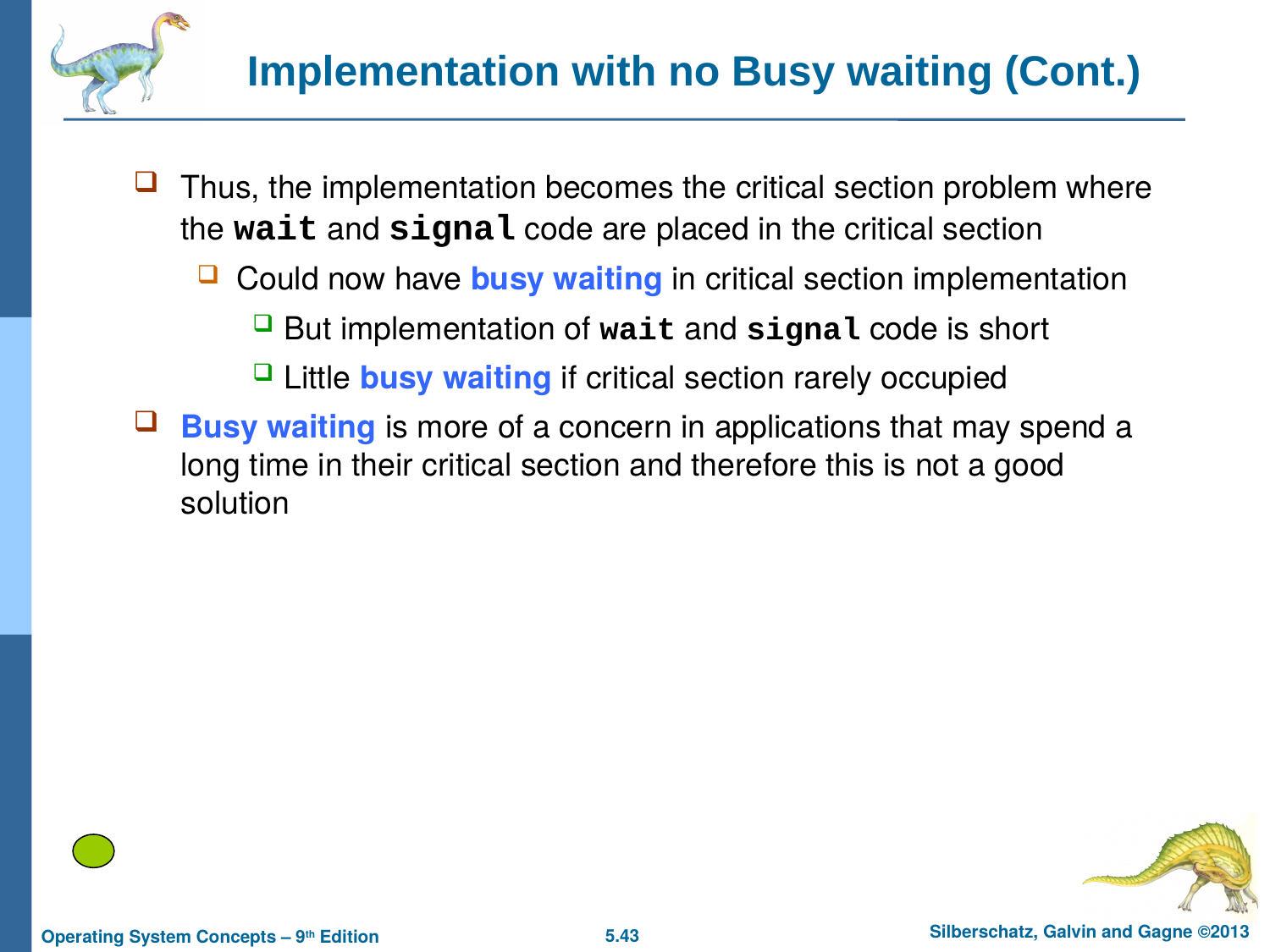

# Implementation with no Busy waiting (Cont.)
Thus, the implementation becomes the critical section problem where the wait and signal code are placed in the critical section
Could now have busy waiting in critical section implementation
But implementation of wait and signal code is short
Little busy waiting if critical section rarely occupied
Busy waiting is more of a concern in applications that may spend a long time in their critical section and therefore this is not a good solution